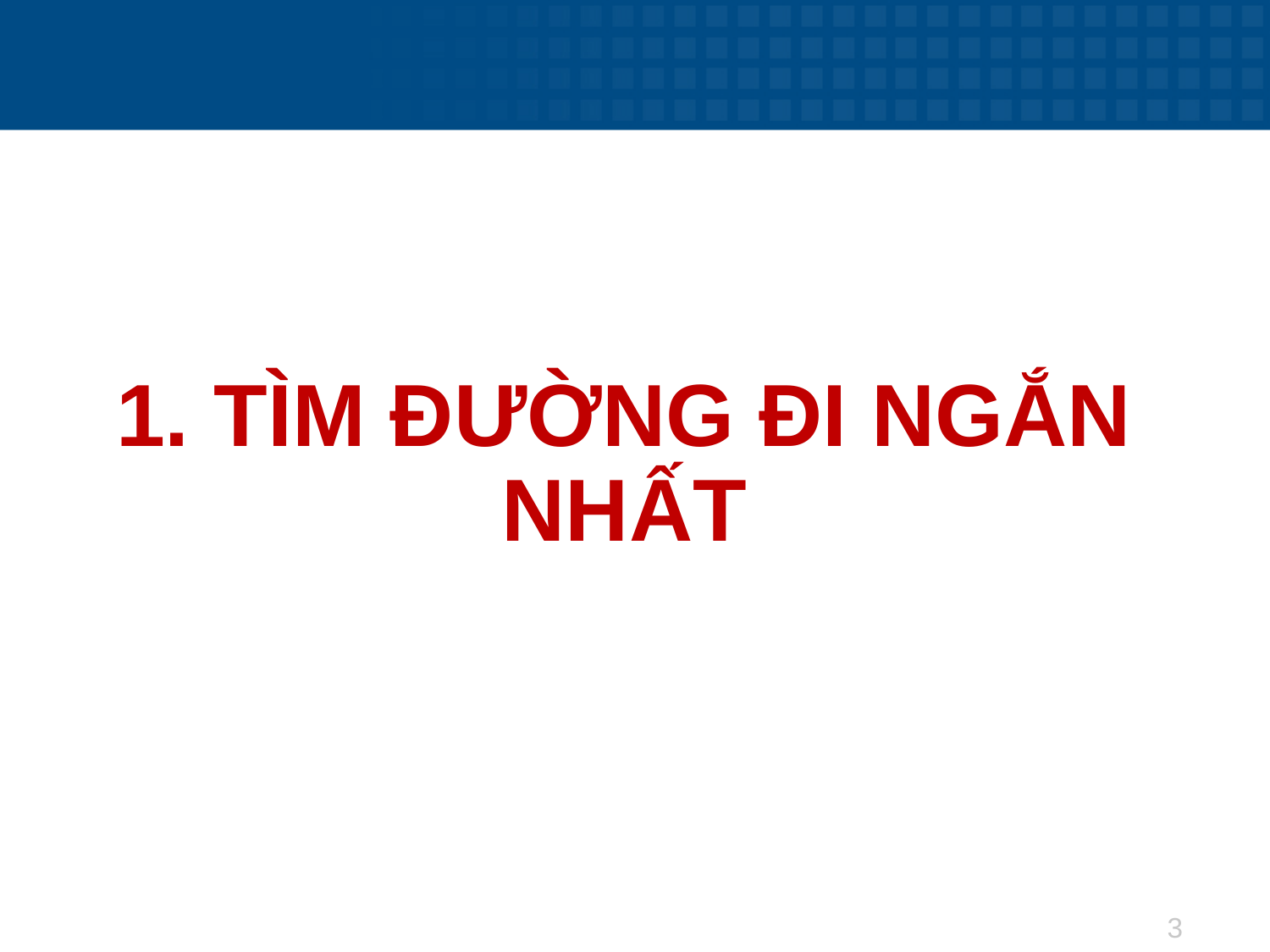

#
1. TÌM ĐƯỜNG ĐI NGẮN NHẤT